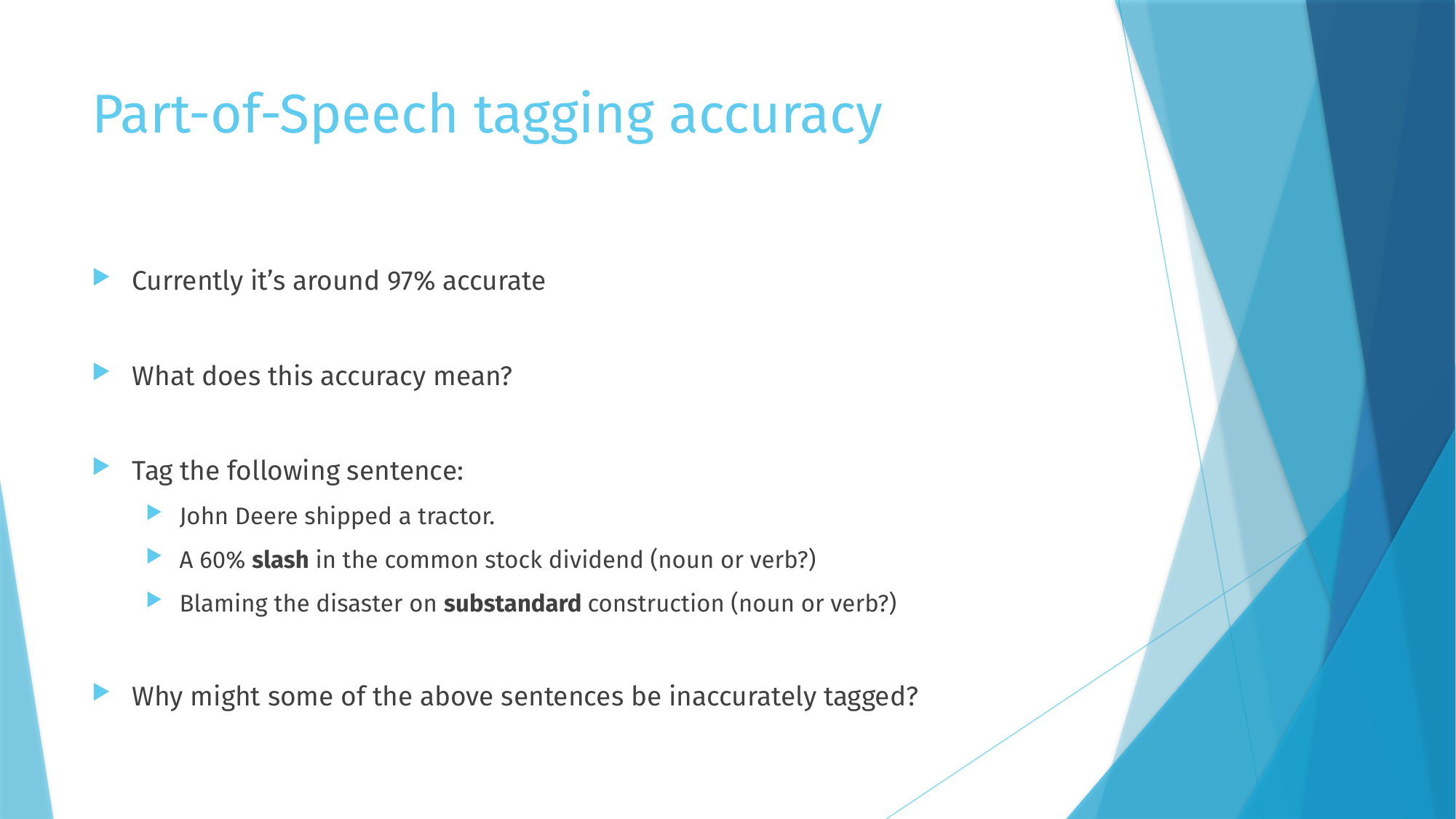

# Part-of-Speech tagging accuracy
Currently it’s around 97% accurate

What does this accuracy mean?

Tag the following sentence:
John Deere shipped a tractor.
A 60% slash in the common stock dividend (noun or verb?)
Blaming the disaster on substandard construction (noun or verb?)

Why might some of the above sentences be inaccurately tagged?